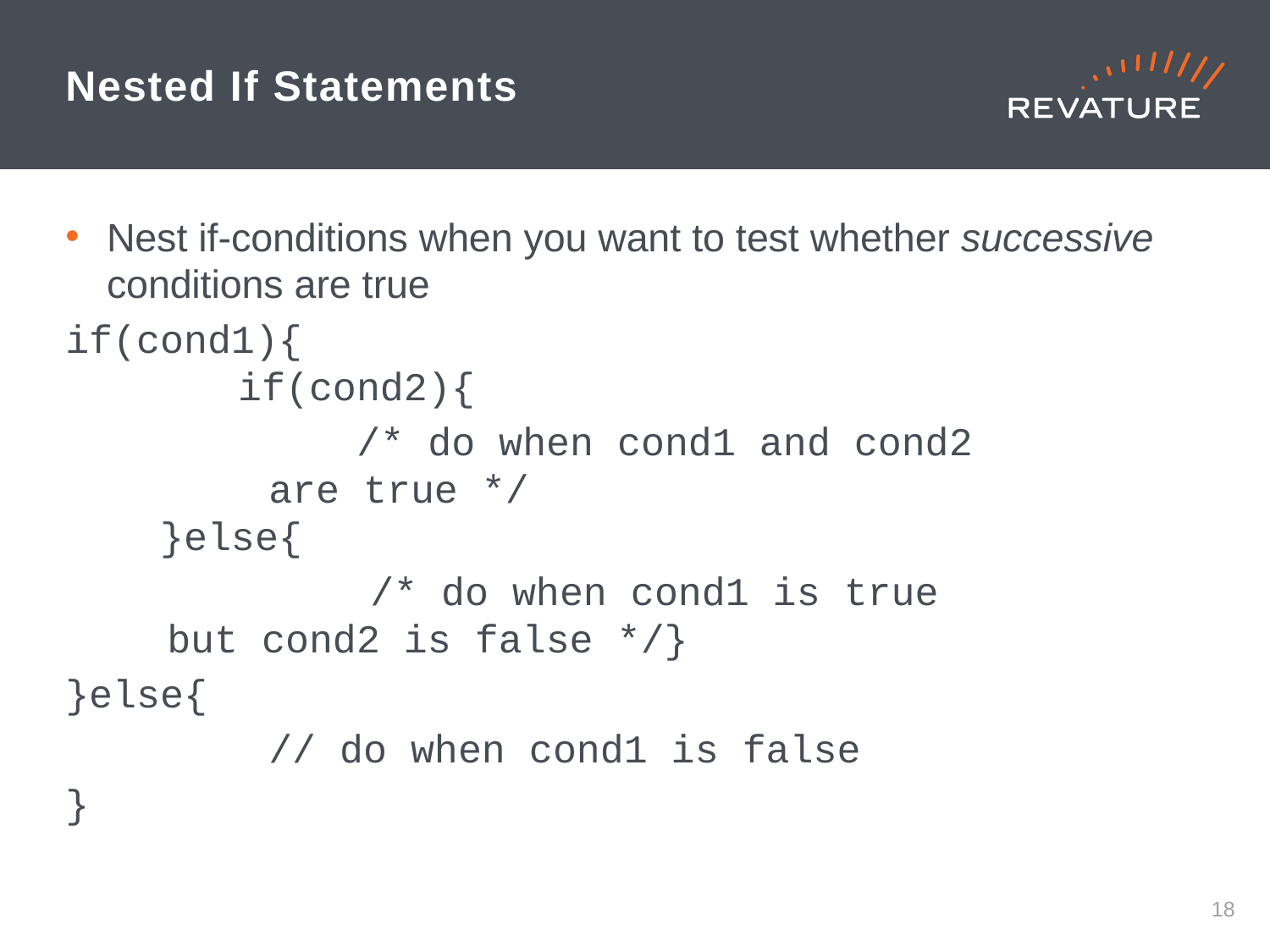

# Nested If Statements
Nest if-conditions when you want to test whether successive conditions are true
if(cond1){
	   if(cond2){
	        /* do when cond1 and cond2 				are true */
    }else{
		 	/* do when cond1 is true 				but cond2 is false */}
}else{
		// do when cond1 is false
}
18